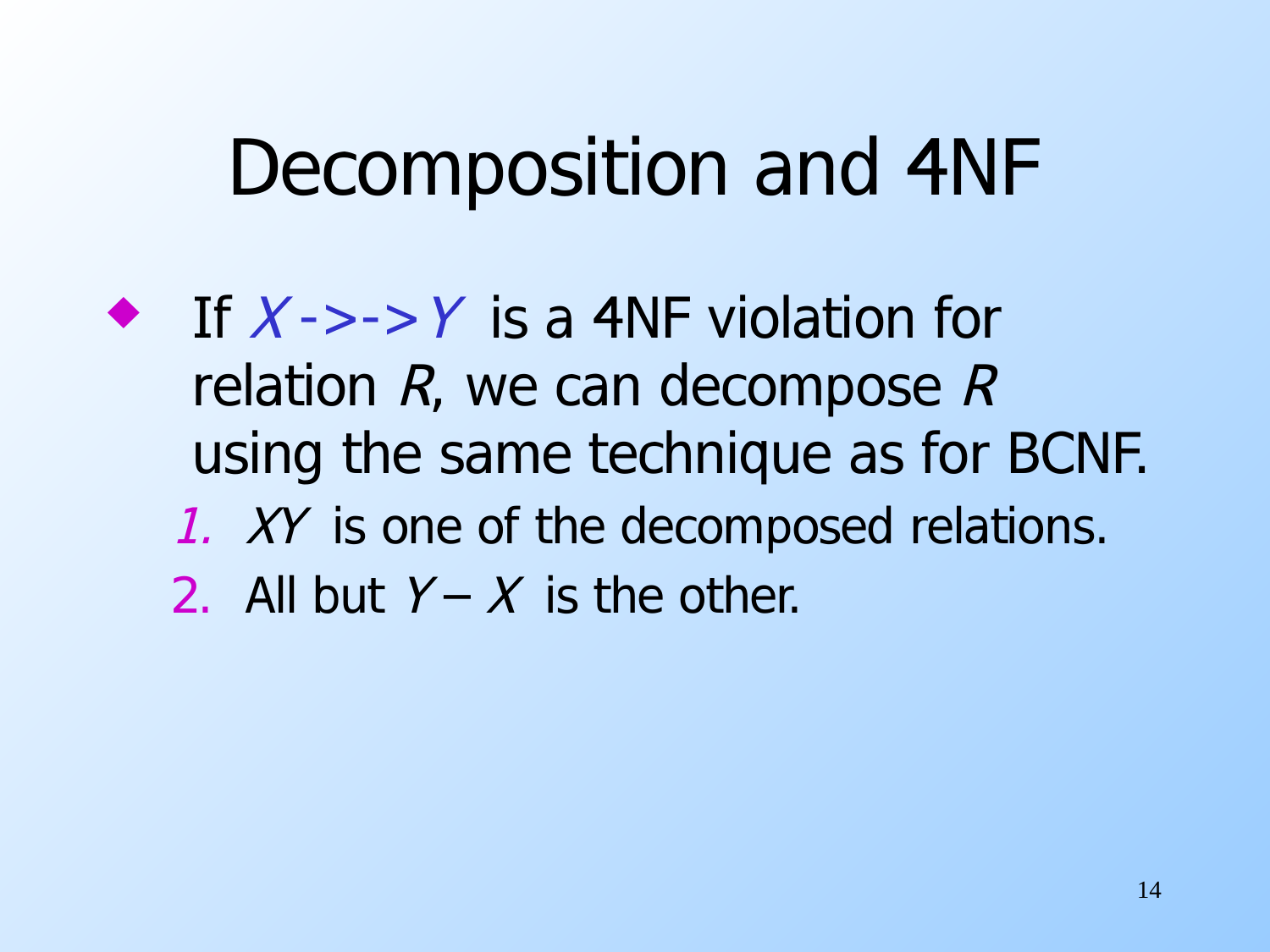

# Decomposition and 4NF
If X ->->Y  is a 4NF violation for relation R, we can decompose R  using the same technique as for BCNF.
XY  is one of the decomposed relations.
All but Y – X  is the other.
14